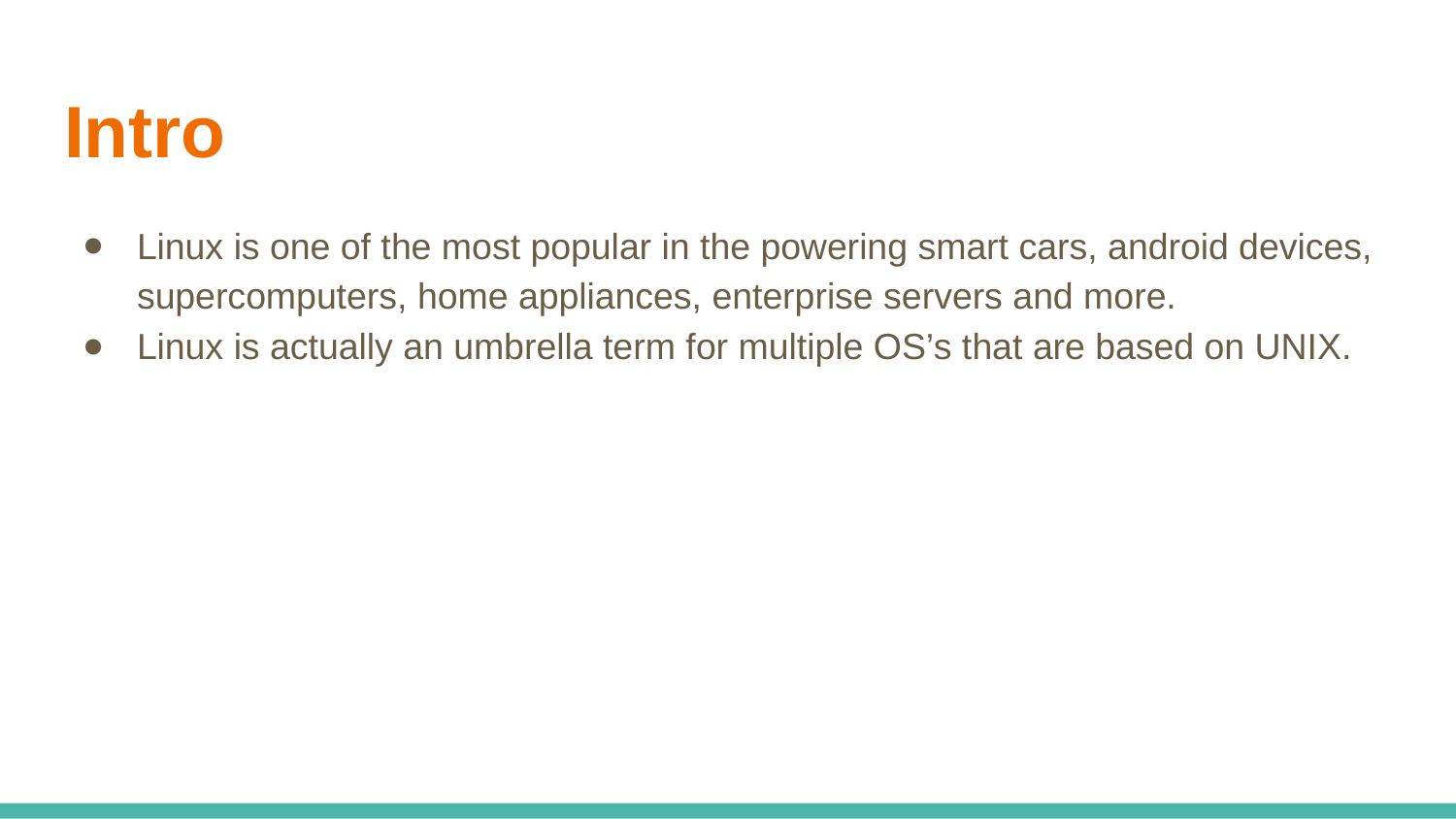

# Intro
Linux is one of the most popular in the powering smart cars, android devices, supercomputers, home appliances, enterprise servers and more.
Linux is actually an umbrella term for multiple OS’s that are based on UNIX.